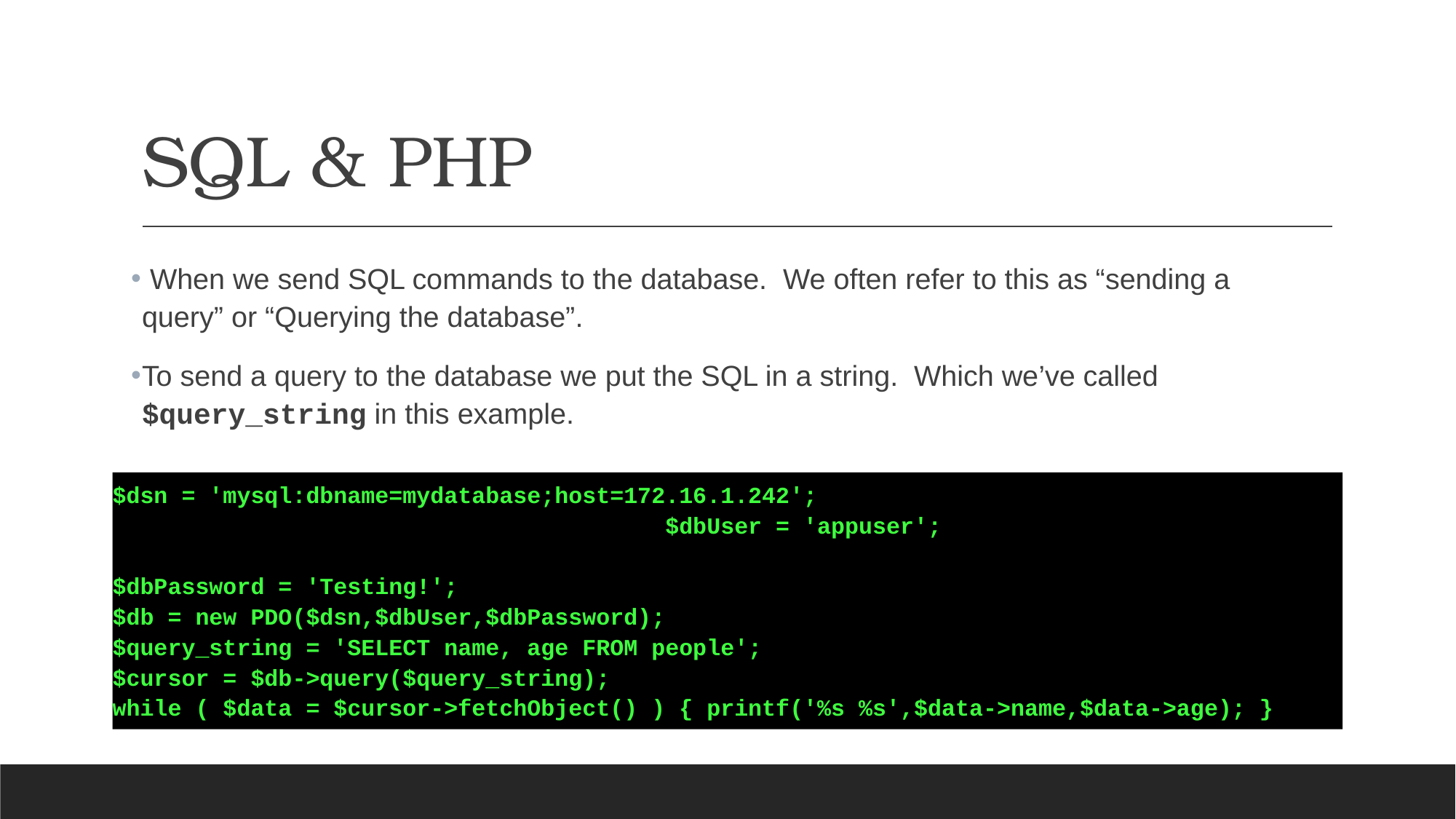

# SQL & PHP
 When we send SQL commands to the database.  We often refer to this as “sending a query” or “Querying the database”.
To send a query to the database we put the SQL in a string.  Which we’ve called $query_string in this example.

$dsn = 'mysql:dbname=mydatabase;host=172.16.1.242';                                                                              $dbUser = 'appuser';                                                                                                                     $dbPassword = 'Testing!';
$db = new PDO($dsn,$dbUser,$dbPassword);
$query_string = 'SELECT name, age FROM people';
$cursor = $db->query($query_string);
while ( $data = $cursor->fetchObject() ) { printf('%s %s',$data->name,$data->age); }